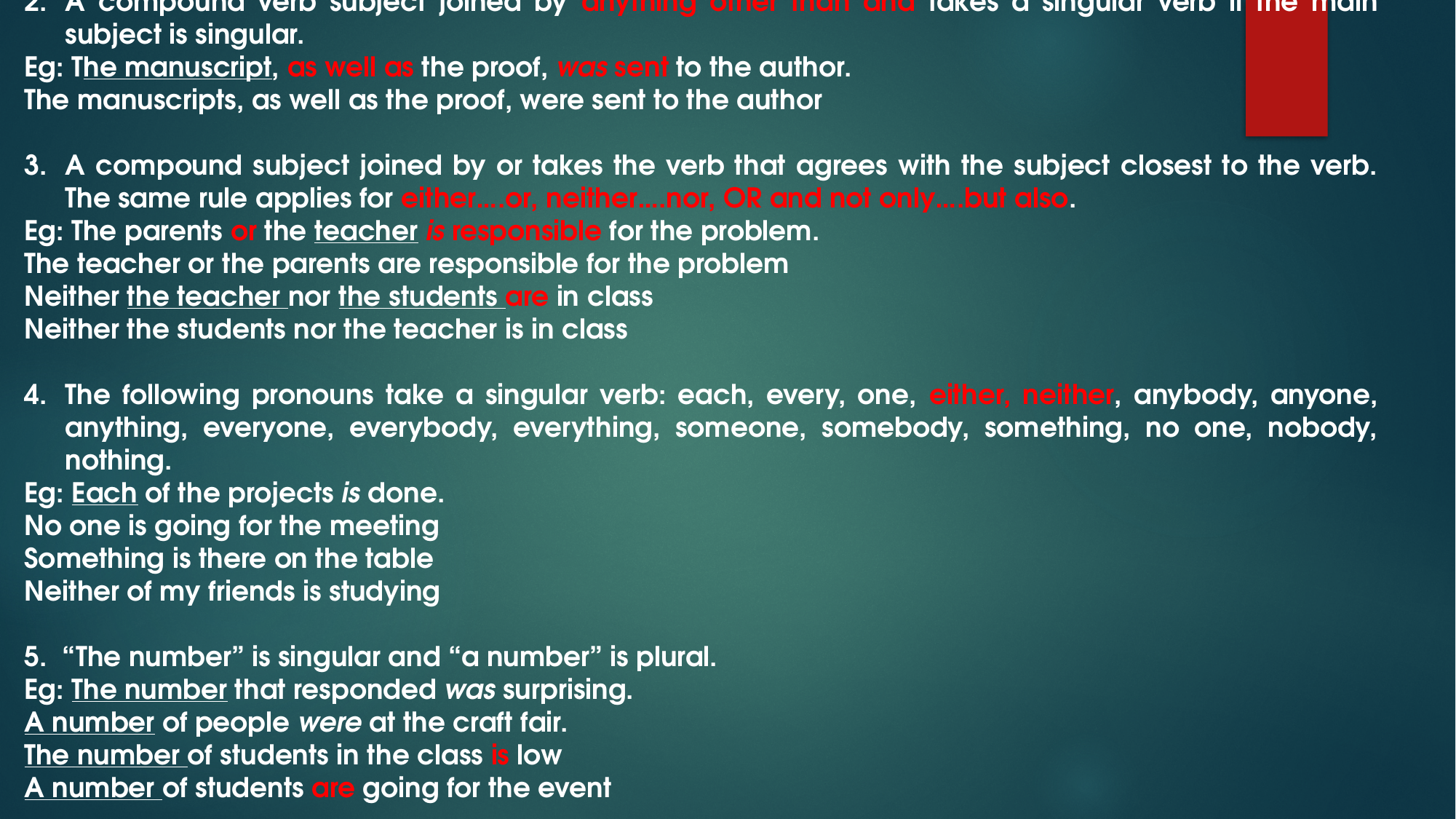

Subject—Verb Agreement

Rules:

A compound  (2 subjects joined with conjunction) subject joined by and takes a plural verb
Eg: The manuscript and the proof were sent to the author.

A compound verb subject joined by anything other than and takes a singular verb if the main subject is singular.
Eg: The manuscript, as well as the proof, was sent to the author.
The manuscripts, as well as the proof, were sent to the author

A compound subject joined by or takes the verb that agrees with the subject closest to the verb. The same rule applies for either….or, neither….nor, OR and not only….but also.
Eg: The parents or the teacher is responsible for the problem.
The teacher or the parents are responsible for the problem
Neither the teacher nor the students are in class
Neither the students nor the teacher is in class

The following pronouns take a singular verb: each, every, one, either, neither, anybody, anyone, anything, everyone, everybody, everything, someone, somebody, something, no one, nobody, nothing.
Eg: Each of the projects is done.
No one is going for the meeting
Something is there on the table
Neither of my friends is studying

5.  “The number” is singular and “a number” is plural.
Eg: The number that responded was surprising.
A number of people were at the craft fair.
The number of students in the class is low
A number of students are going for the event